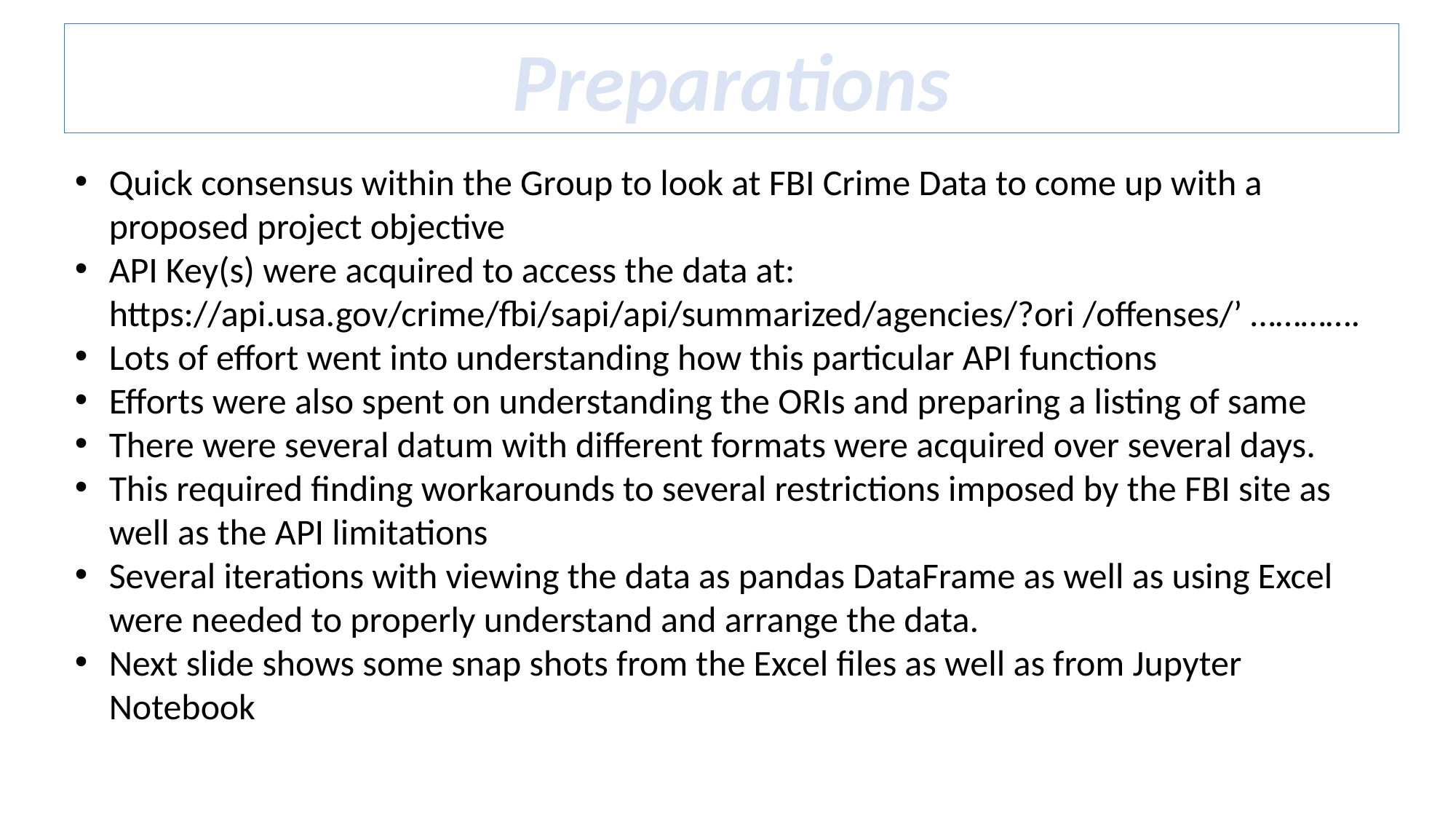

Preparations
Quick consensus within the Group to look at FBI Crime Data to come up with a proposed project objective
API Key(s) were acquired to access the data at: https://api.usa.gov/crime/fbi/sapi/api/summarized/agencies/?ori /offenses/’ ………….
Lots of effort went into understanding how this particular API functions
Efforts were also spent on understanding the ORIs and preparing a listing of same
There were several datum with different formats were acquired over several days.
This required finding workarounds to several restrictions imposed by the FBI site as well as the API limitations
Several iterations with viewing the data as pandas DataFrame as well as using Excel were needed to properly understand and arrange the data.
Next slide shows some snap shots from the Excel files as well as from Jupyter Notebook